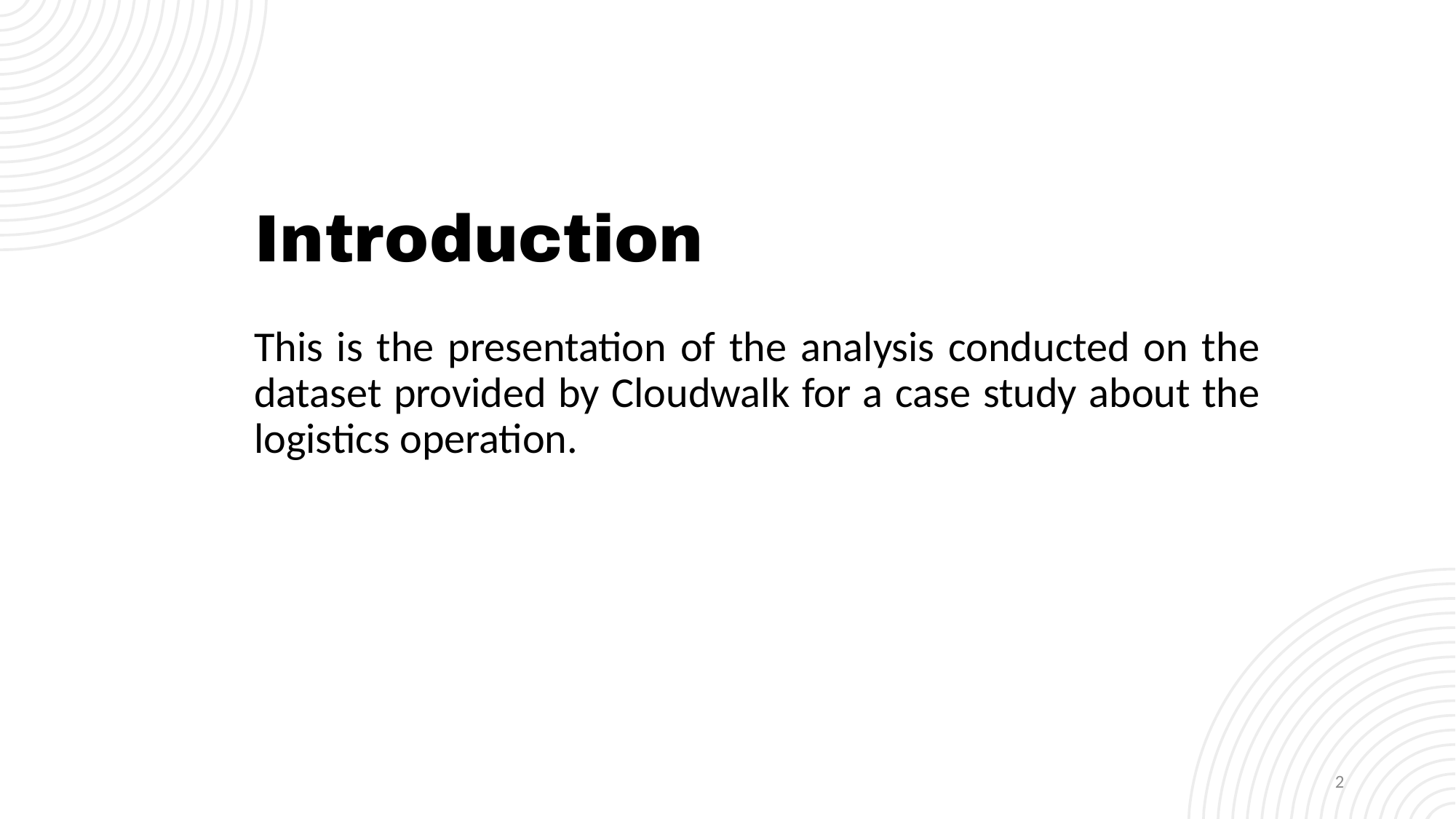

Introduction
This is the presentation of the analysis conducted on the dataset provided by Cloudwalk for a case study about the logistics operation.

2